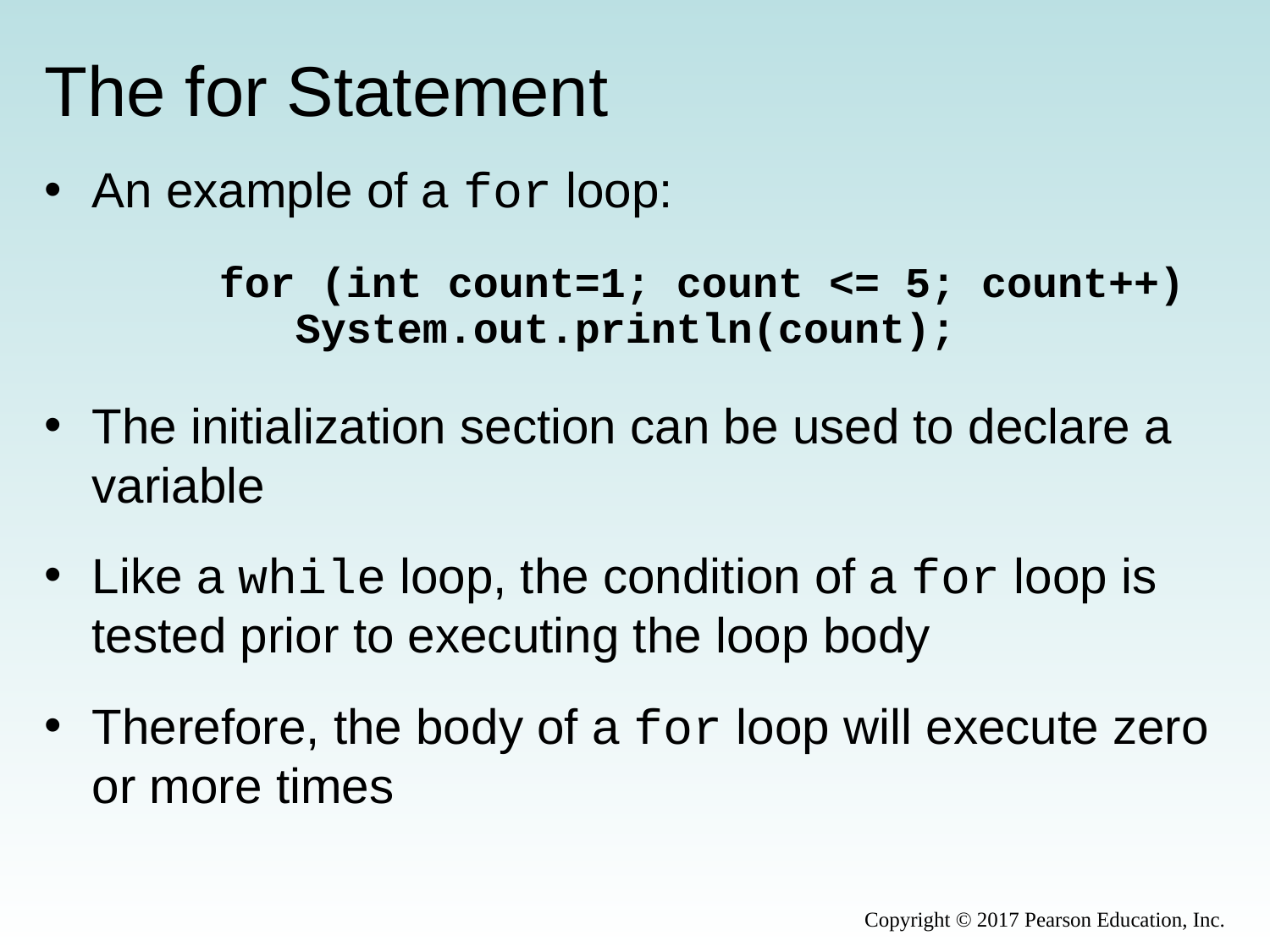

# The for Statement
An example of a for loop:
		for (int count=1; count <= 5; count++)
		   System.out.println(count);
The initialization section can be used to declare a variable
Like a while loop, the condition of a for loop is tested prior to executing the loop body
Therefore, the body of a for loop will execute zero or more times

Copyright © 2017 Pearson Education, Inc.